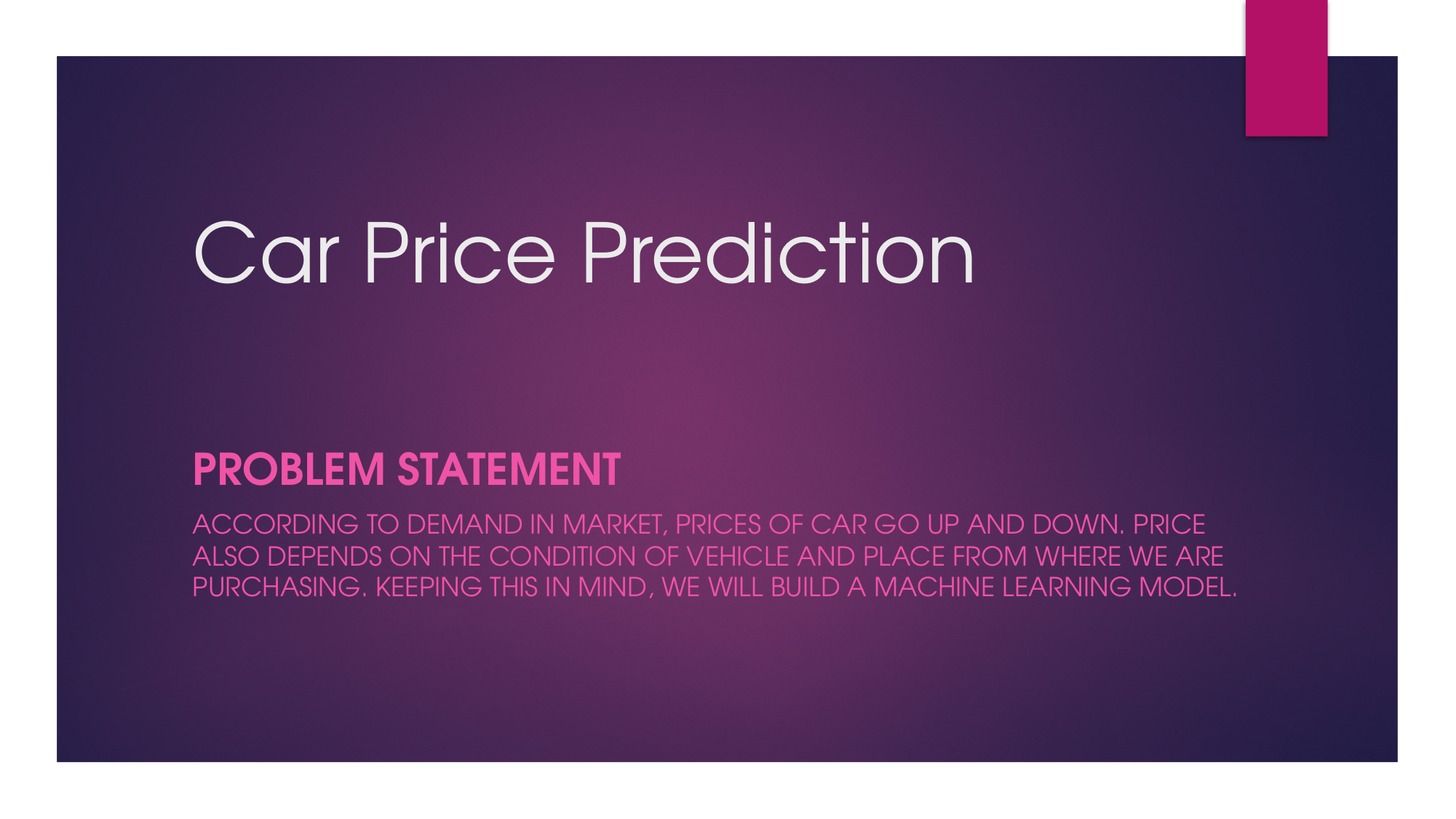

# Car Price Prediction
Problem Statement
According to demand in market, prices of car go up and down. Price also depends on the condition of vehicle and place from where we are purchasing. Keeping this in mind, we will build a machine learning model.